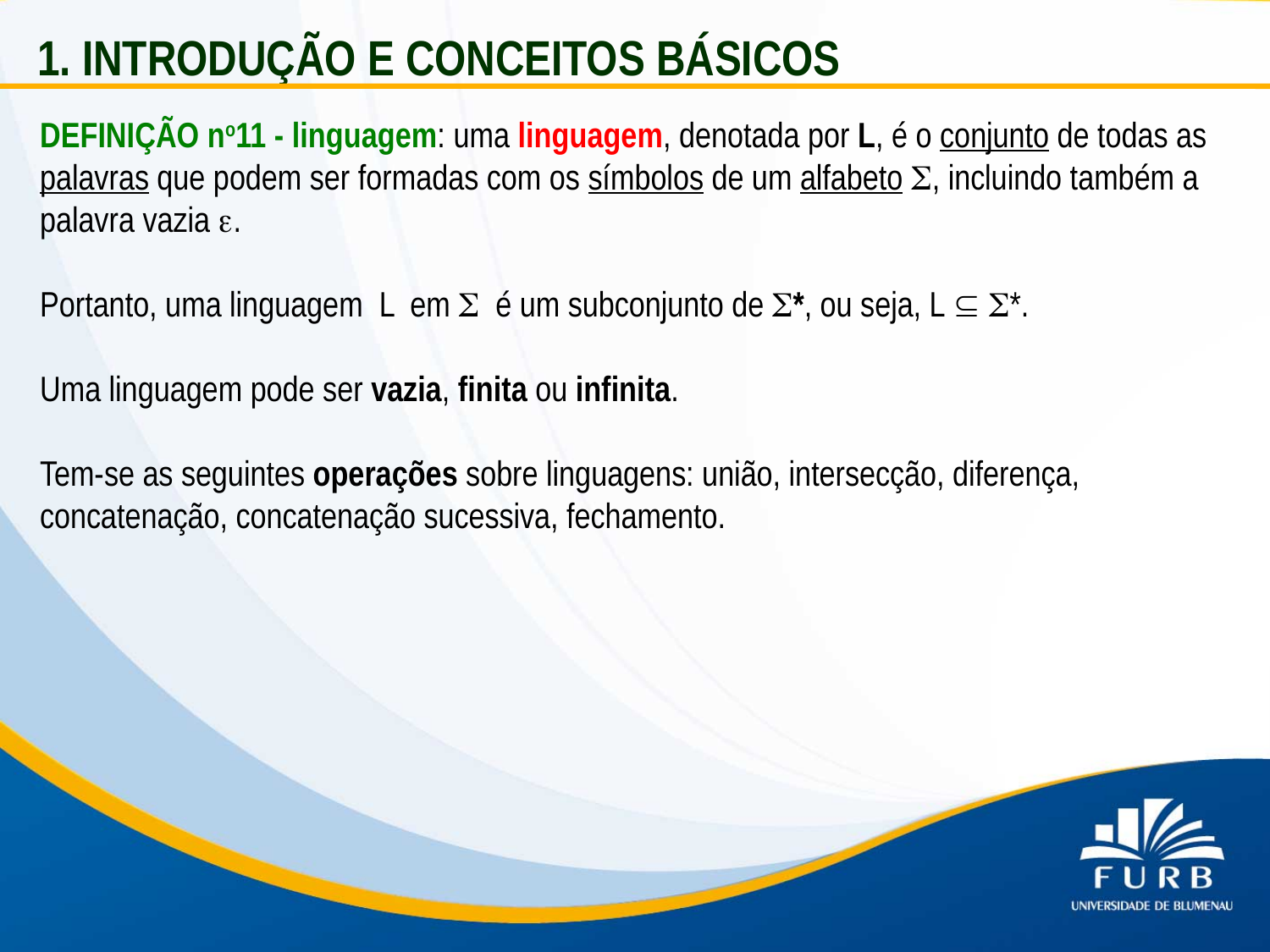

1. INTRODUÇÃO E CONCEITOS BÁSICOS

DEFINIÇÃO no11 - linguagem: uma linguagem, denotada por L, é o conjunto de todas as palavras que podem ser formadas com os símbolos de um alfabeto Σ, incluindo também a palavra vazia ε.

Portanto, uma linguagem  L  em Σ  é um subconjunto de Σ*, ou seja, L ⊆ Σ*.

Uma linguagem pode ser vazia, finita ou infinita.

Tem-se as seguintes operações sobre linguagens: união, intersecção, diferença, concatenação, concatenação sucessiva, fechamento.